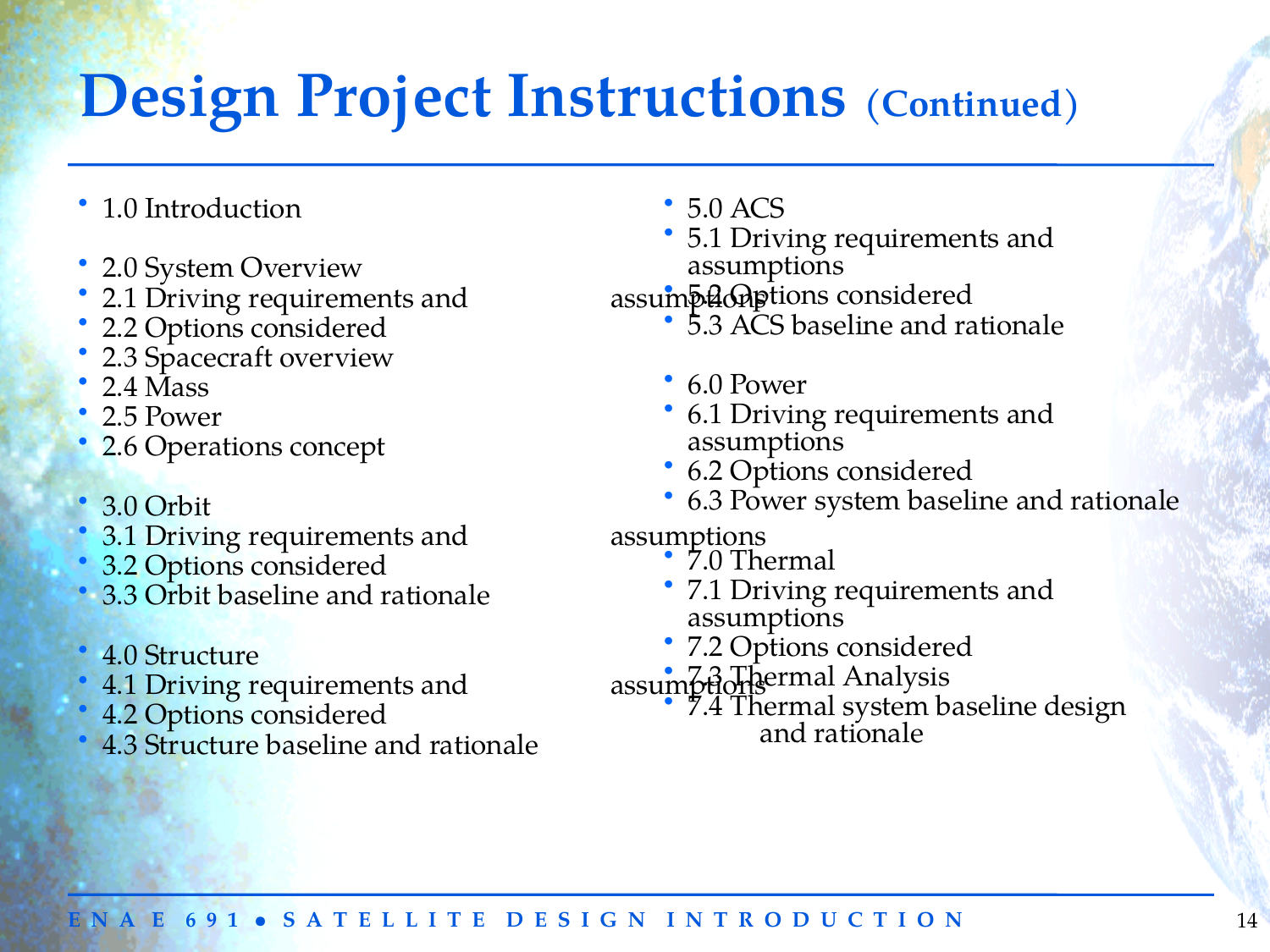

# Design Project Instructions (Continued)
1.0 Introduction

2.0 System Overview
2.1 Driving requirements and 		assumptions
2.2 Options considered
2.3 Spacecraft overview
2.4 Mass
2.5 Power
2.6 Operations concept

3.0 Orbit
3.1 Driving requirements and 		assumptions
3.2 Options considered
3.3 Orbit baseline and rationale

4.0 Structure
4.1 Driving requirements and 		assumptions
4.2 Options considered
4.3 Structure baseline and rationale
5.0 ACS
5.1 Driving requirements and 		assumptions
5.2 Options considered
5.3 ACS baseline and rationale

6.0 Power
6.1 Driving requirements and 		assumptions
6.2 Options considered
6.3 Power system baseline and rationale

7.0 Thermal
7.1 Driving requirements and 		assumptions
7.2 Options considered
7.3 Thermal Analysis
7.4 Thermal system baseline design 		and rationale